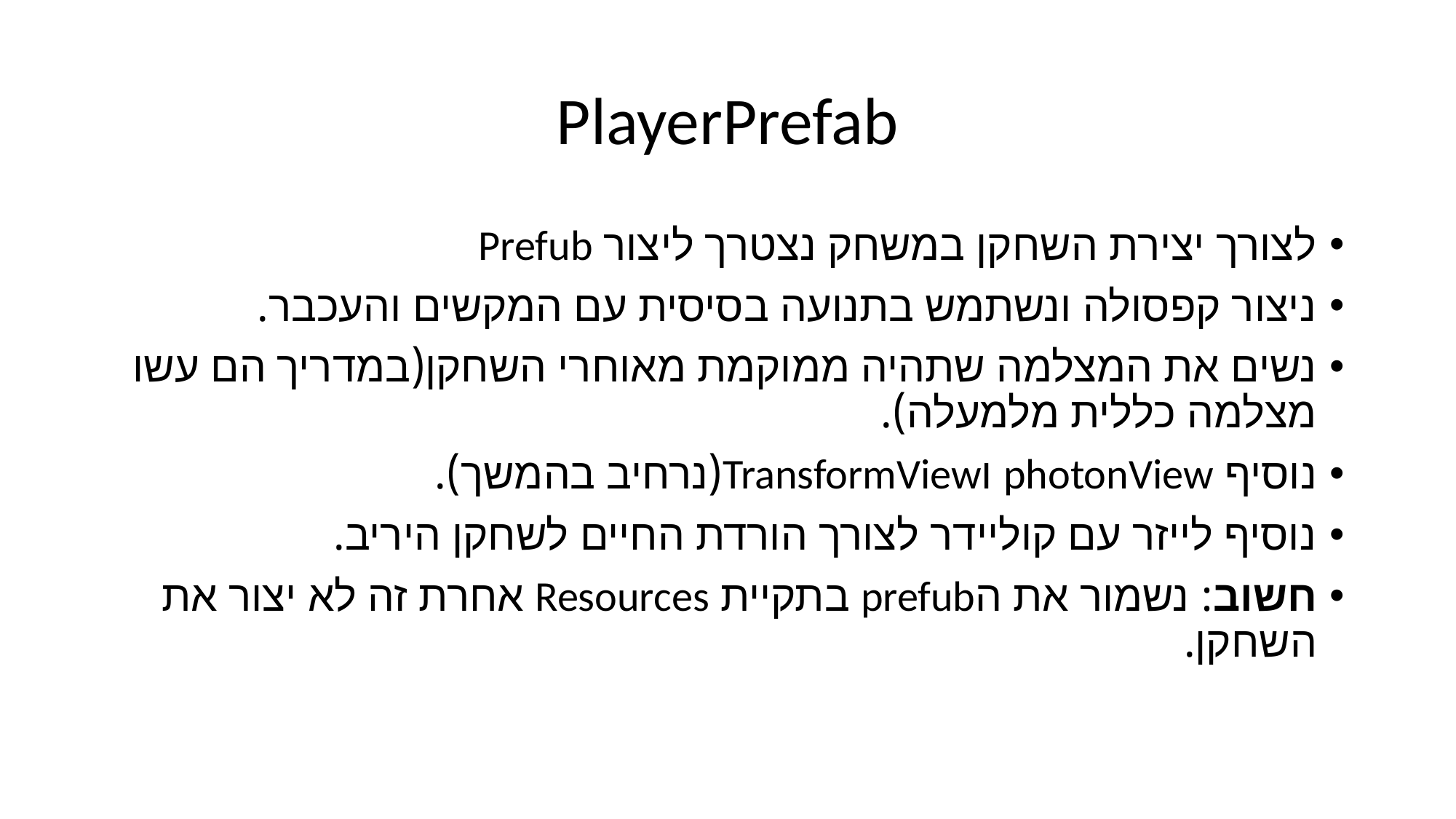

# PlayerPrefab
לצורך יצירת השחקן במשחק נצטרך ליצור Prefub
ניצור קפסולה ונשתמש בתנועה בסיסית עם המקשים והעכבר.
נשים את המצלמה שתהיה ממוקמת מאוחרי השחקן(במדריך הם עשו מצלמה כללית מלמעלה).
נוסיף photonView וTransformView(נרחיב בהמשך).
נוסיף לייזר עם קוליידר לצורך הורדת החיים לשחקן היריב.
חשוב: נשמור את הprefub בתקיית Resources אחרת זה לא יצור את השחקן.